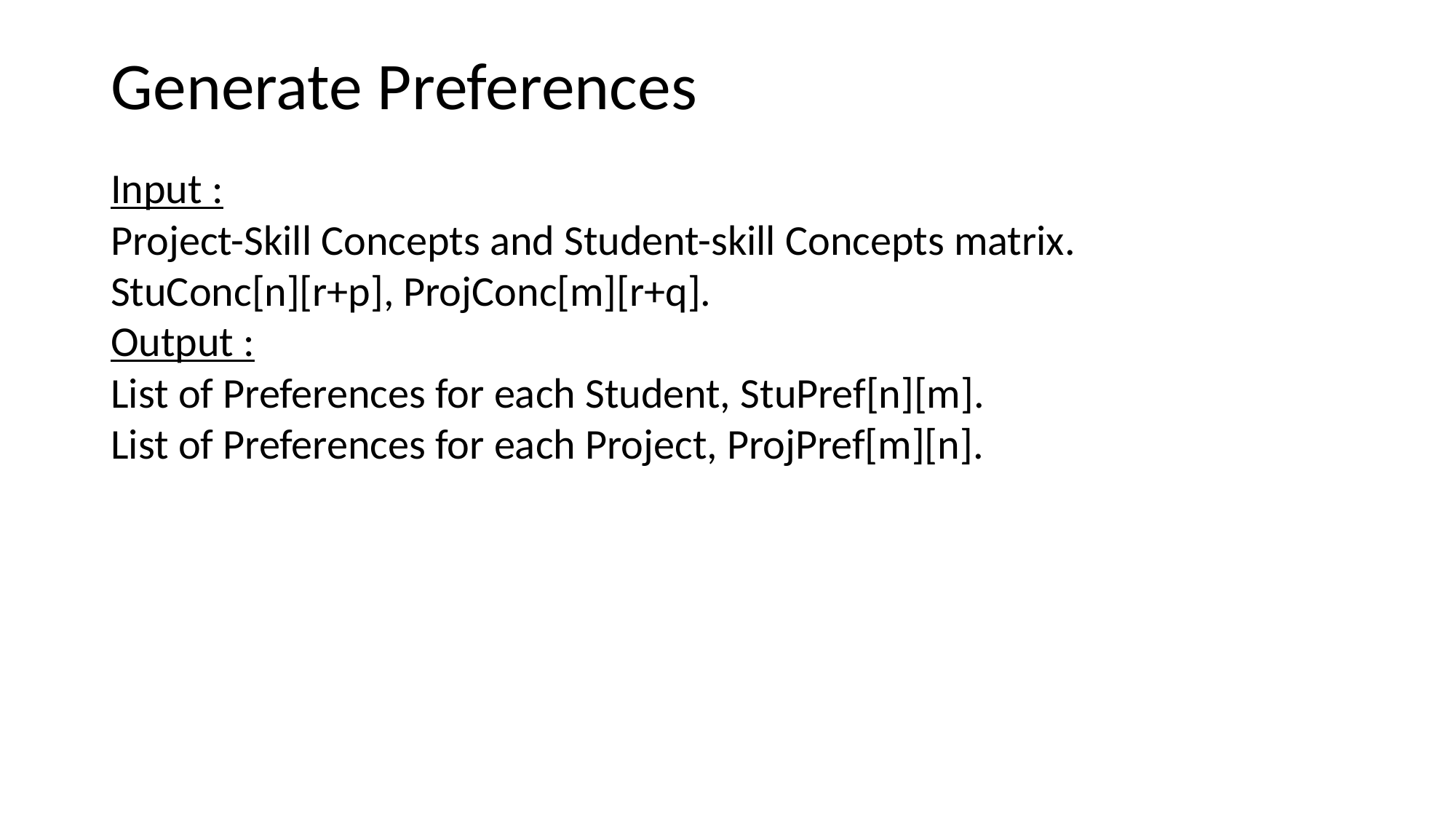

# Generate Preferences
Input :
Project-Skill Concepts and Student-skill Concepts matrix.
StuConc[n][r+p], ProjConc[m][r+q].
Output :
List of Preferences for each Student, StuPref[n][m].
List of Preferences for each Project, ProjPref[m][n].